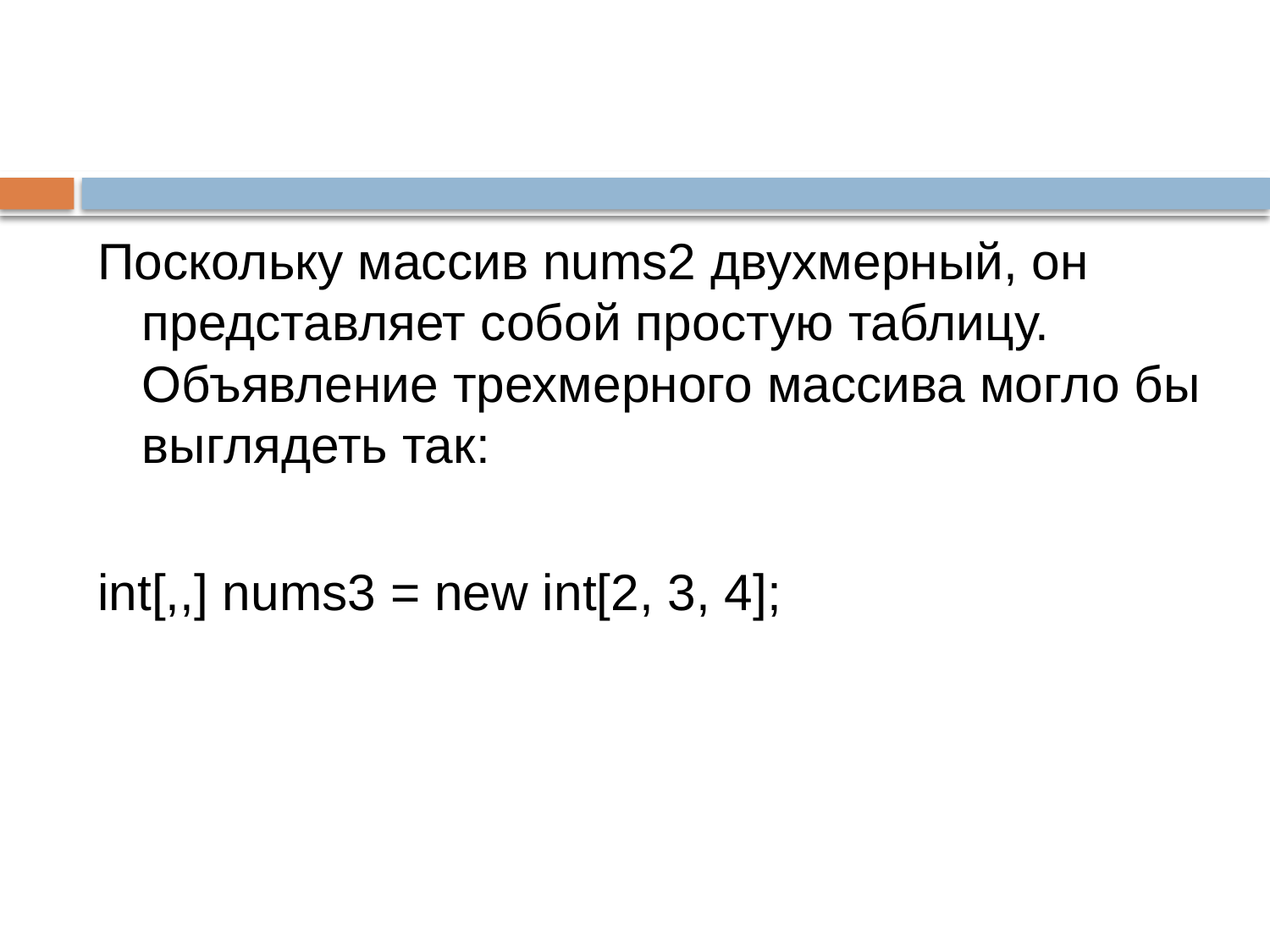

#
Поскольку массив nums2 двухмерный, он представляет собой простую таблицу. Объявление трехмерного массива могло бы выглядеть так:

int[,,] nums3 = new int[2, 3, 4];